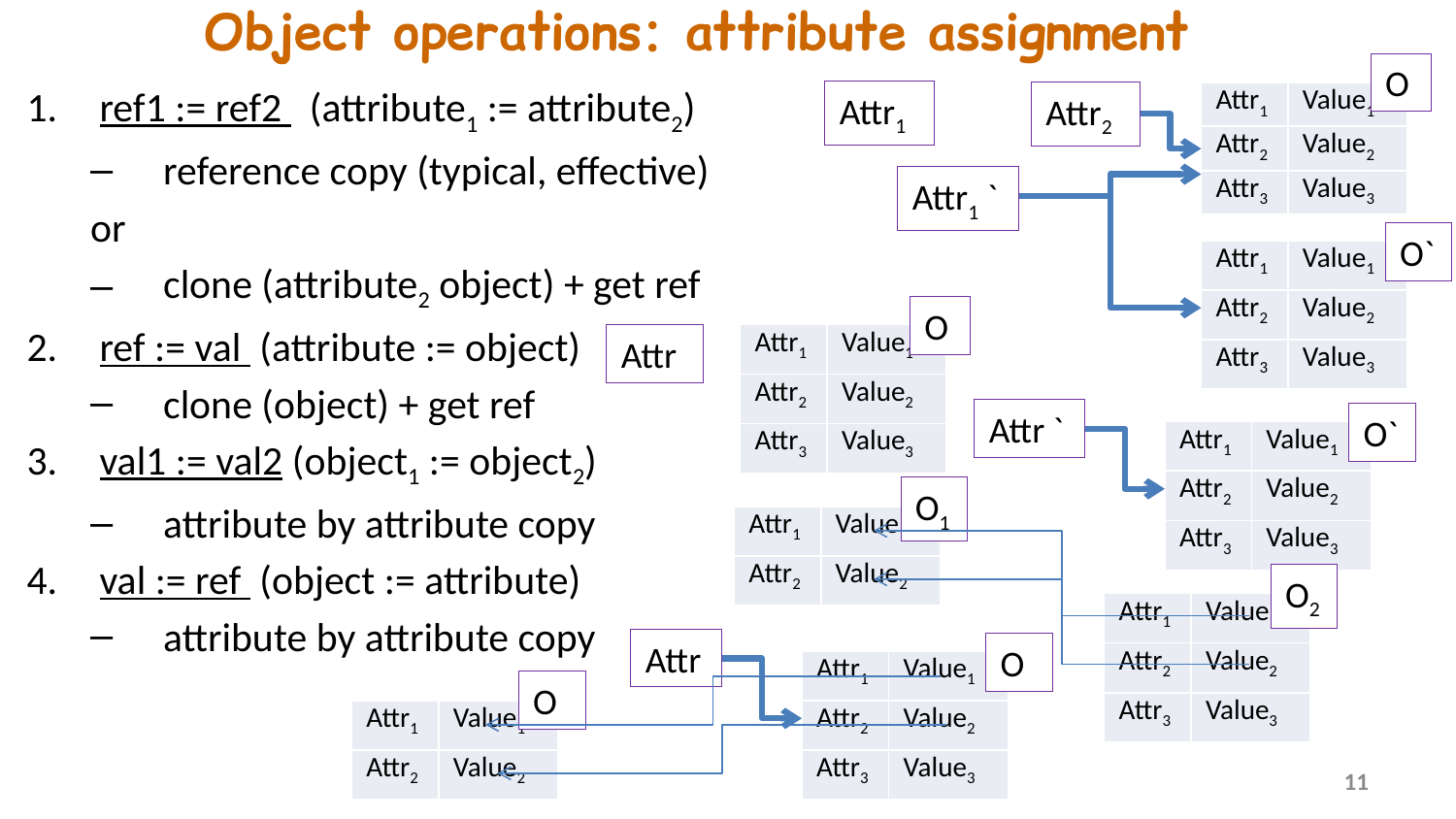

# Object operations: attribute assignment
O
ref1 := ref2   (attribute1 := attribute2)
reference copy (typical, effective)
or
clone (attribute2 object) + get ref
ref := val  (attribute := object)
clone (object) + get ref
val1 := val2 (object1 := object2)
attribute by attribute copy
val := ref  (object := attribute)
attribute by attribute copy
Attr1
Attr2
| Attr1 | Value1 |
| --- | --- |
| Attr2 | Value2 |
| Attr3 | Value3 |
Attr1 `
O`
| Attr1 | Value1 |
| --- | --- |
| Attr2 | Value2 |
| Attr3 | Value3 |
O
Attr
| Attr1 | Value1 |
| --- | --- |
| Attr2 | Value2 |
| Attr3 | Value3 |
Attr `
O`
| Attr1 | Value1 |
| --- | --- |
| Attr2 | Value2 |
| Attr3 | Value3 |
O1
| Attr1 | Value1 |
| --- | --- |
| Attr2 | Value2 |
O2
| Attr1 | Value1 |
| --- | --- |
| Attr2 | Value2 |
| Attr3 | Value3 |
Attr
O
| Attr1 | Value1 |
| --- | --- |
| Attr2 | Value2 |
| Attr3 | Value3 |
O
| Attr1 | Value1 |
| --- | --- |
| Attr2 | Value2 |
11